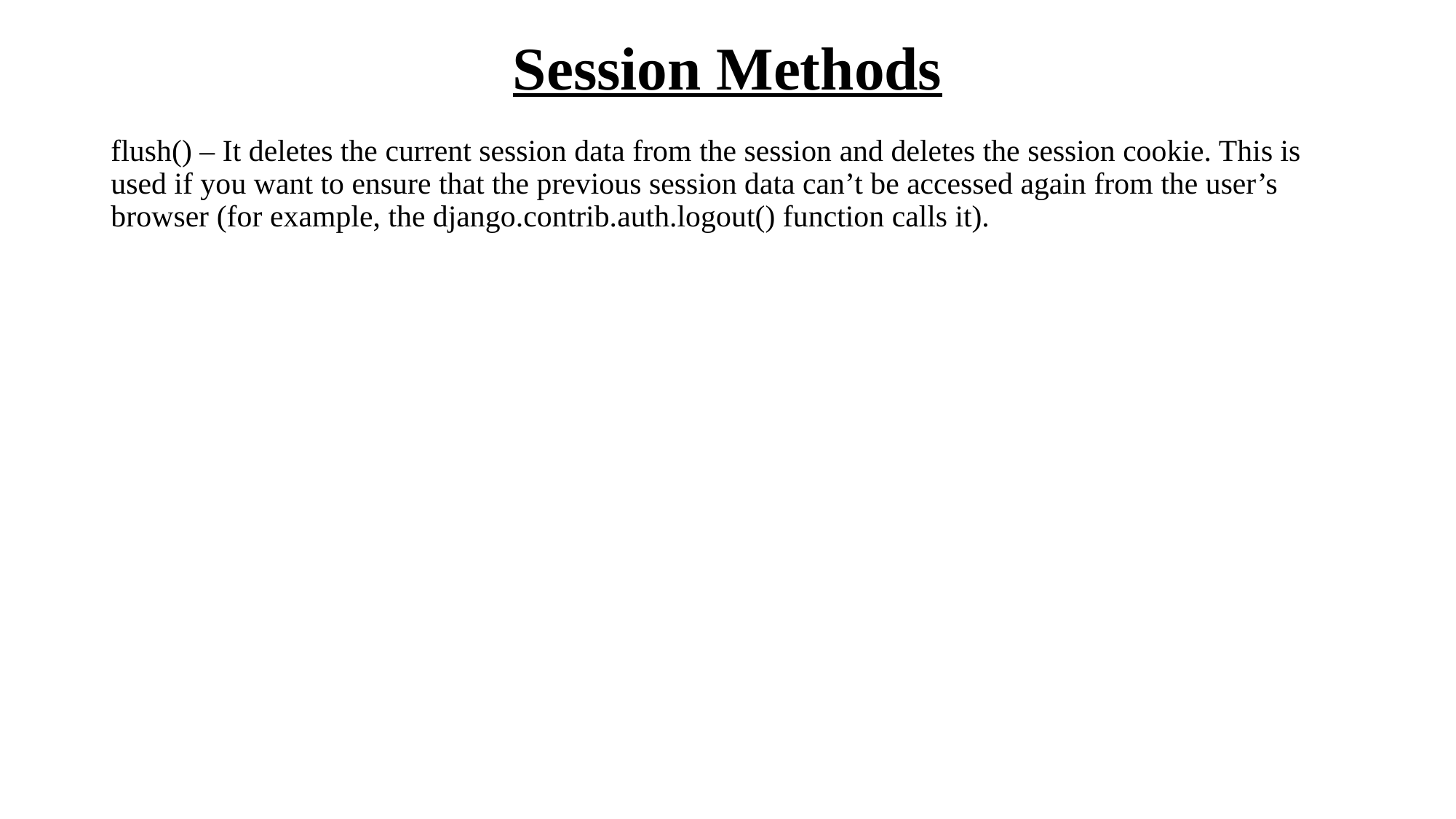

# Session Methods
flush() – It deletes the current session data from the session and deletes the session cookie. This is used if you want to ensure that the previous session data can’t be accessed again from the user’s browser (for example, the django.contrib.auth.logout() function calls it).